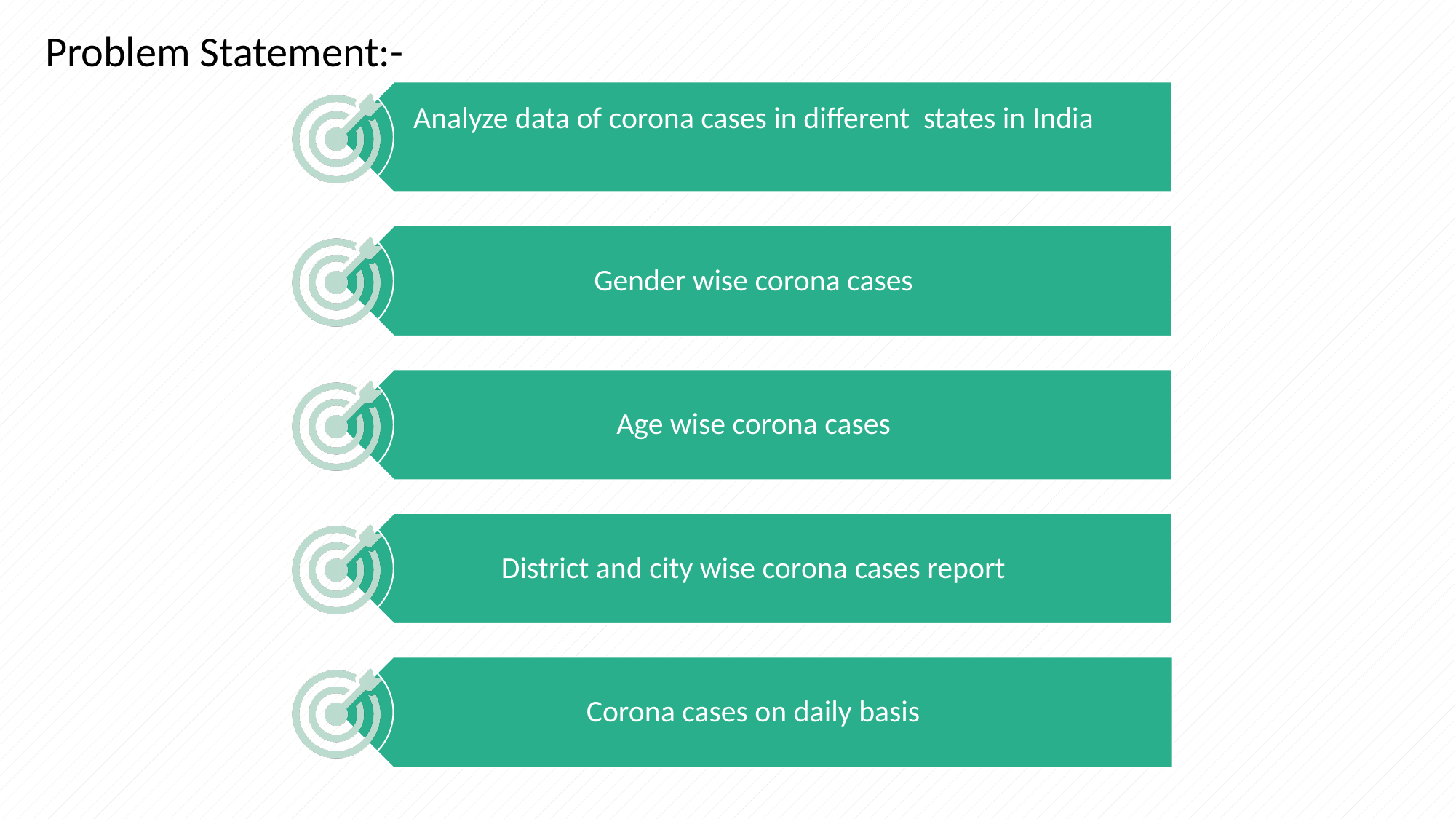

Problem Statement:-
Analyze data of corona cases in different  states in India
Gender wise corona cases
Age wise corona cases
District and city wise corona cases report
Corona cases on daily basis